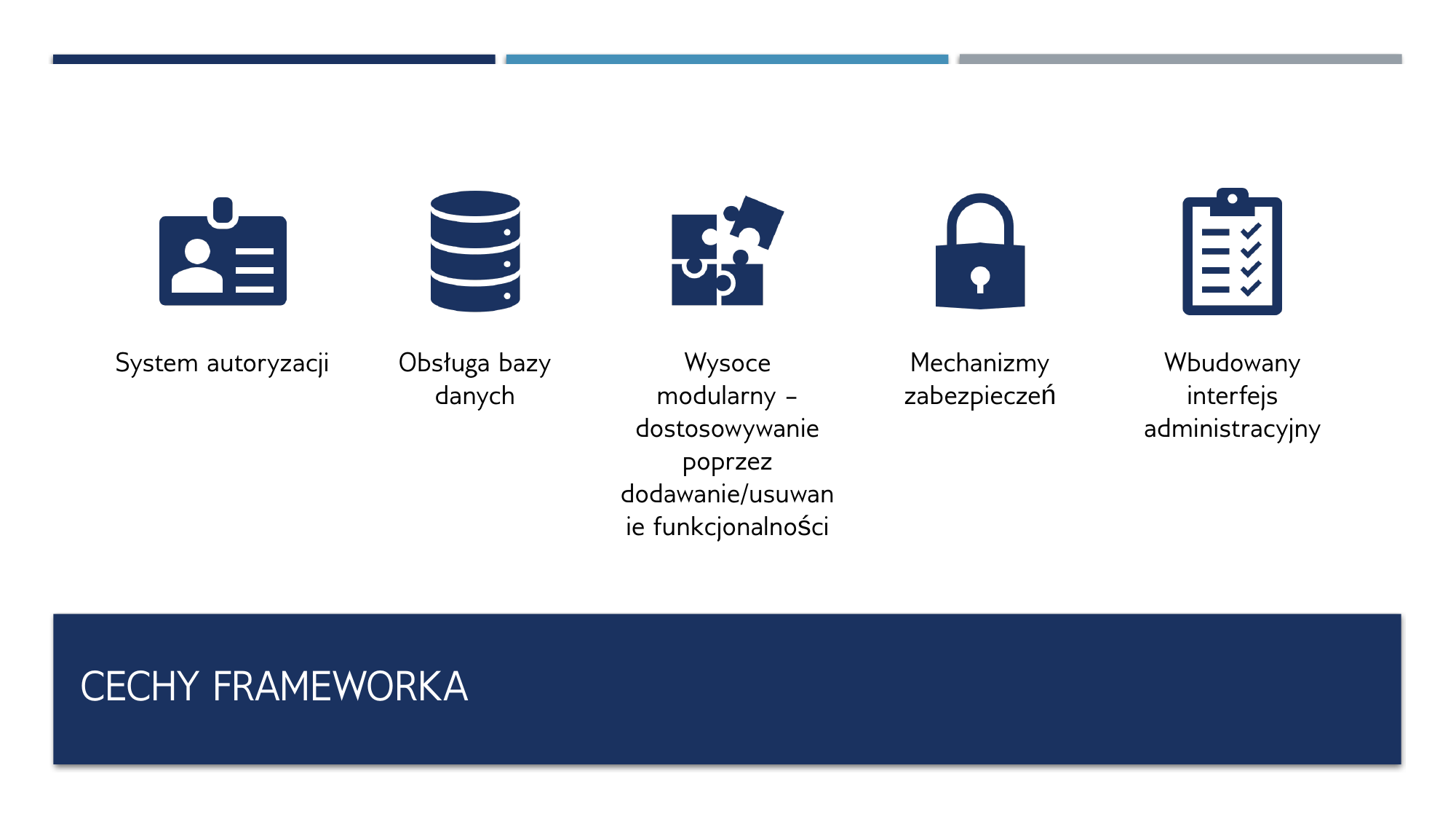

System autoryzacji
Obsługa bazy danych
Wysoce modularny – dostosowywanie poprzez dodawanie/usuwanie funkcjonalności
Mechanizmy zabezpieczeń
Wbudowany interfejs administracyjny

# Cechy frameworka